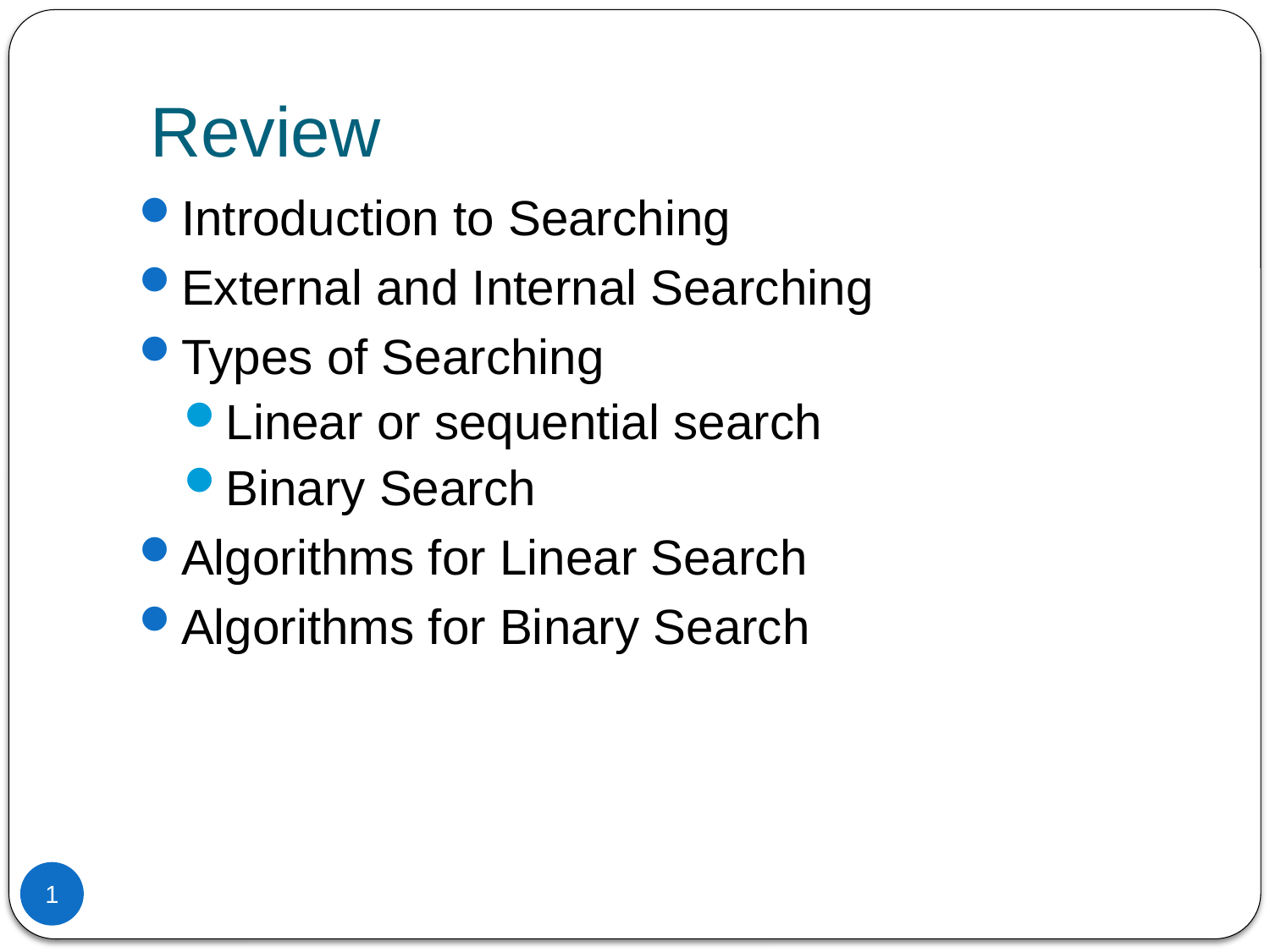

# Review
Introduction to Searching
External and Internal Searching
Types of Searching
Linear or sequential search
Binary Search
Algorithms for Linear Search
Algorithms for Binary Search
1